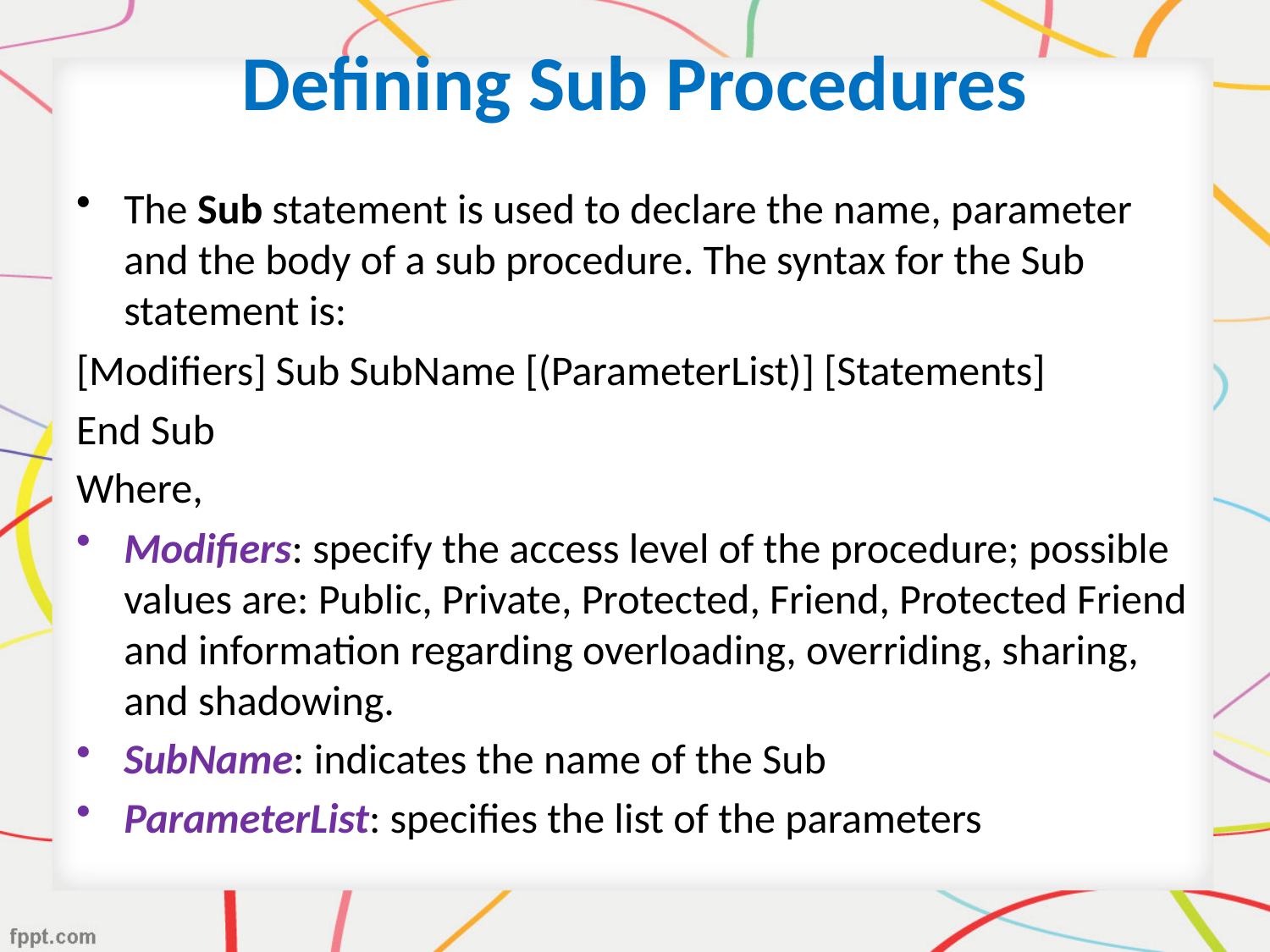

# Defining Sub Procedures

The Sub statement is used to declare the name, parameter and the body of a sub procedure. The syntax for the Sub statement is:
[Modifiers] Sub SubName [(ParameterList)] [Statements]
End Sub
Where,
Modifiers: specify the access level of the procedure; possible values are: Public, Private, Protected, Friend, Protected Friend and information regarding overloading, overriding, sharing, and shadowing.
SubName: indicates the name of the Sub
ParameterList: specifies the list of the parameters